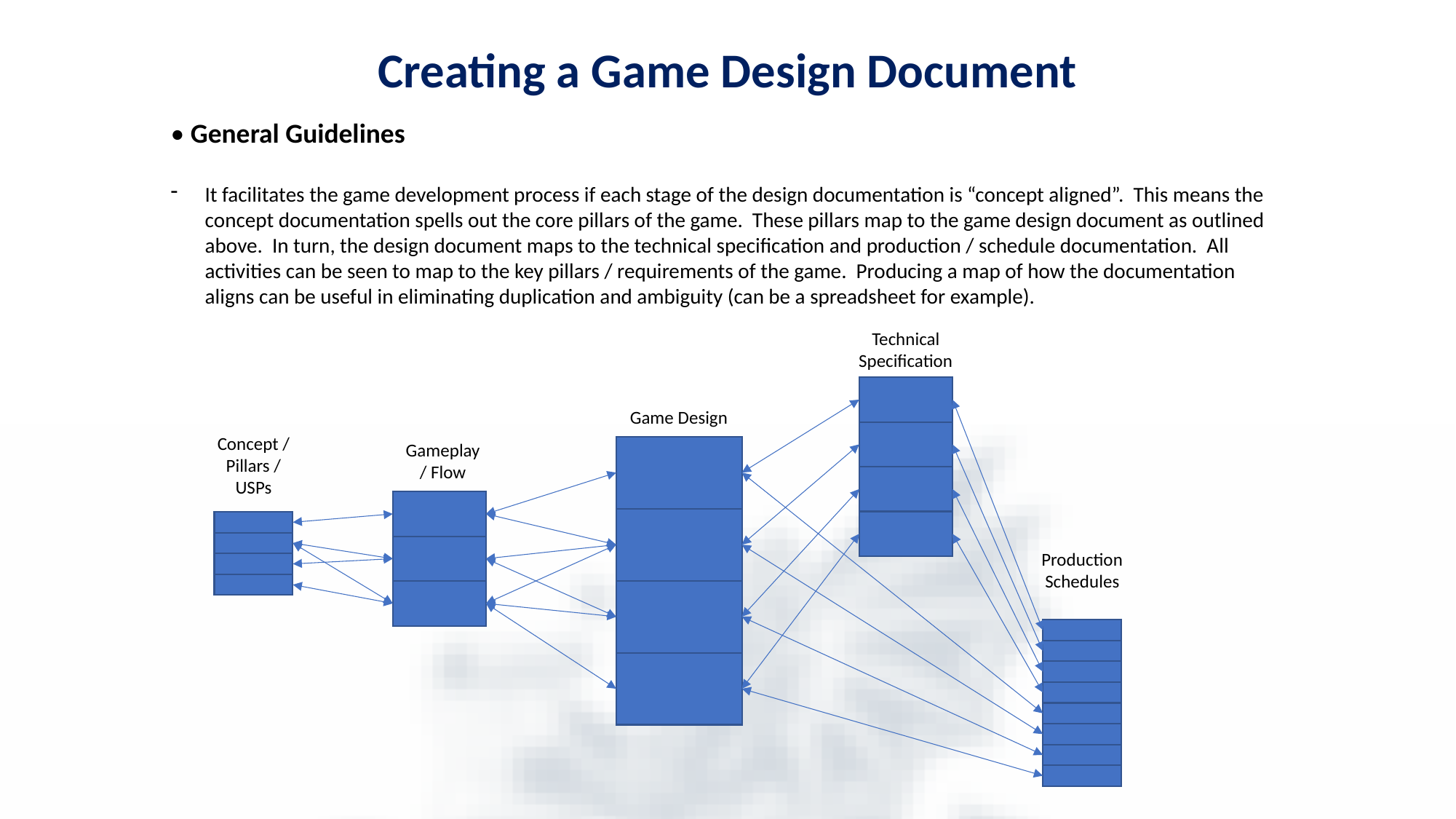

Creating a Game Design Document
• General Guidelines

It facilitates the game development process if each stage of the design documentation is “concept aligned”.  This means the concept documentation spells out the core pillars of the game.  These pillars map to the game design document as outlined above.  In turn, the design document maps to the technical specification and production / schedule documentation.  All activities can be seen to map to the key pillars / requirements of the game.  Producing a map of how the documentation aligns can be useful in eliminating duplication and ambiguity (can be a spreadsheet for example).
Technical Specification

Game Design

Concept / Pillars / USPs
Gameplay / Flow

Production Schedules